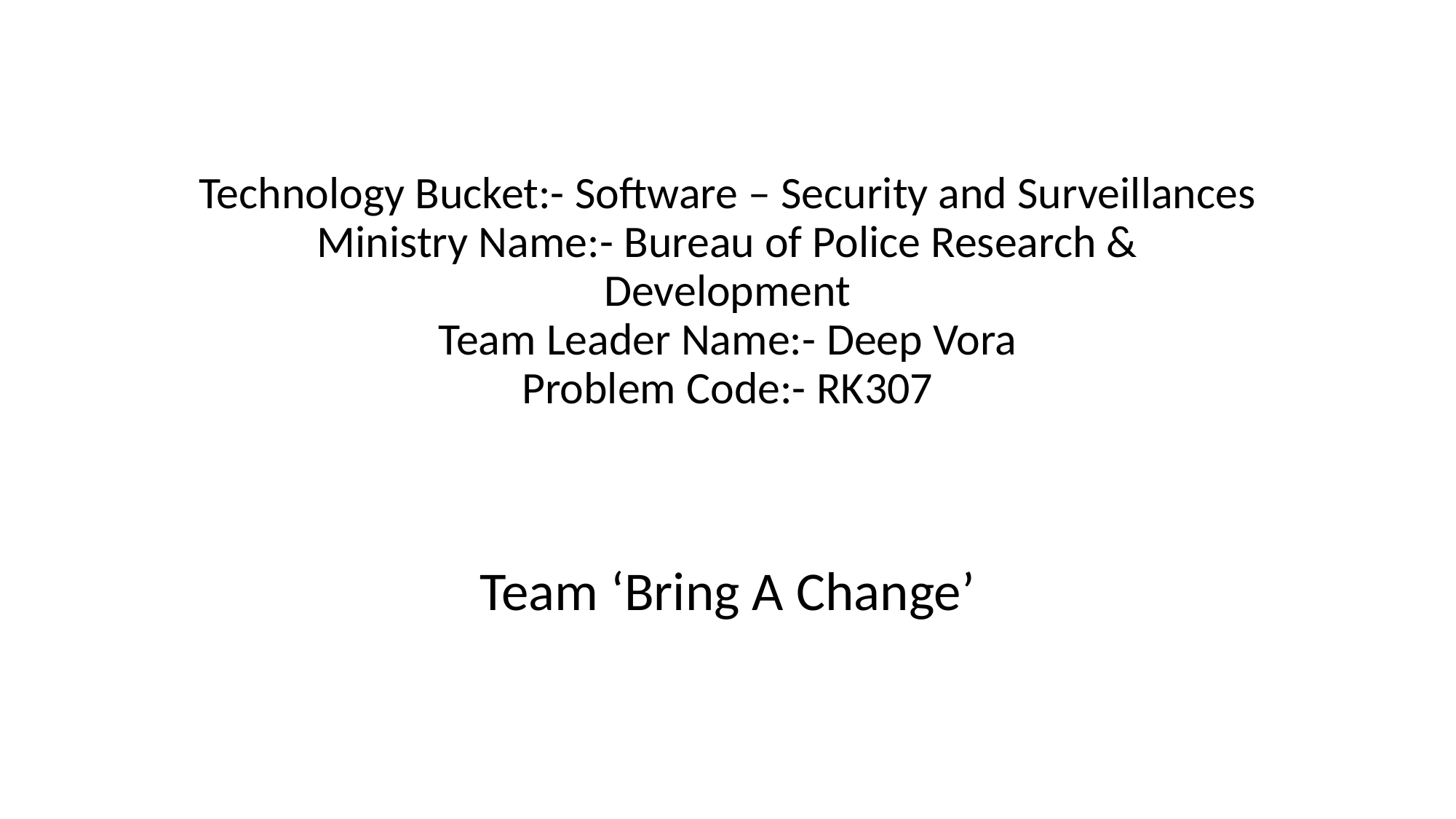

# Technology Bucket:- Software – Security and Surveillances Ministry Name:- Bureau of Police Research & Development Team Leader Name:- Deep Vora Problem Code:- RK307
Team ‘Bring A Change’